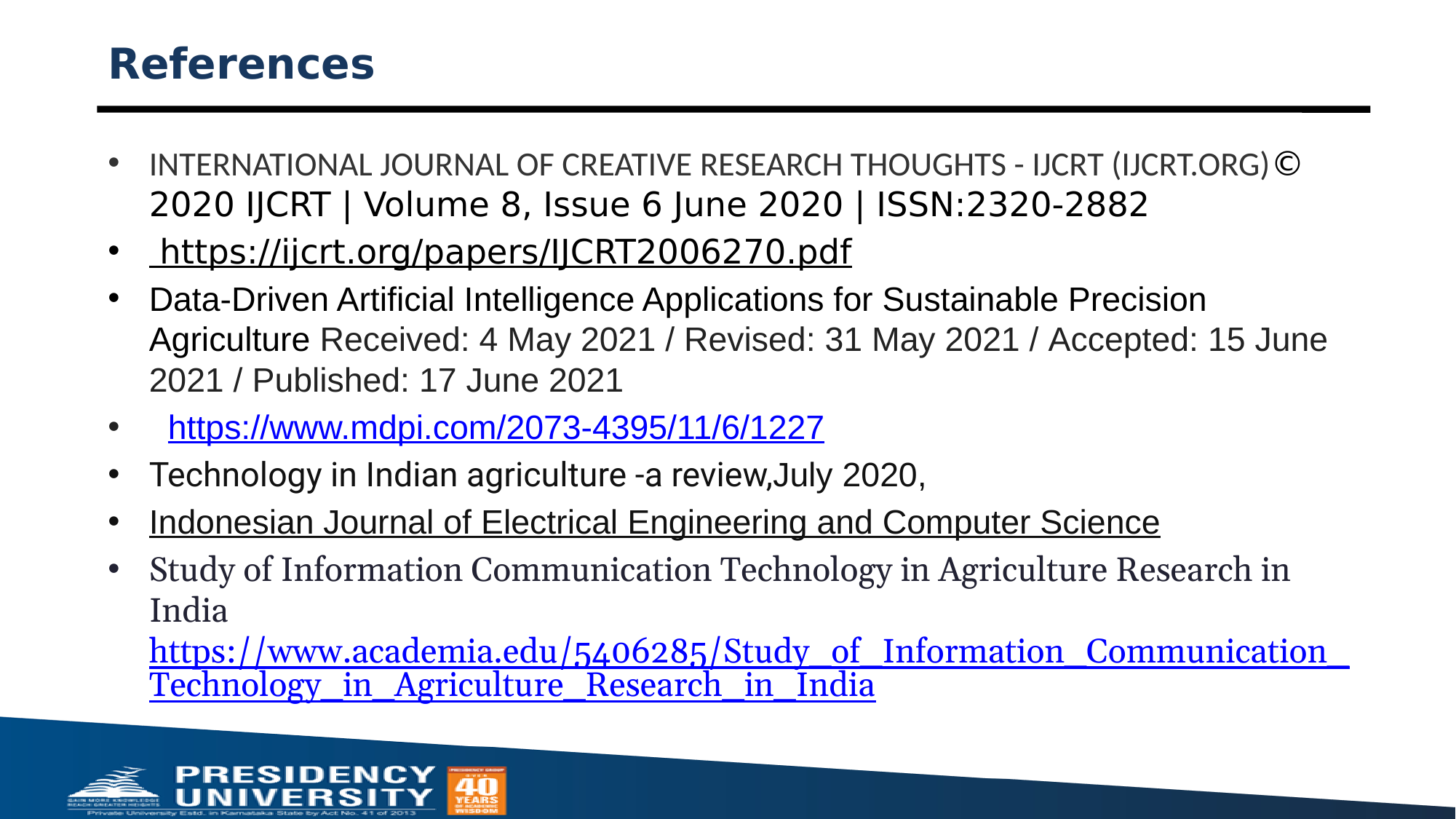

# References
INTERNATIONAL JOURNAL OF CREATIVE RESEARCH THOUGHTS - IJCRT (IJCRT.ORG)© 2020 IJCRT | Volume 8, Issue 6 June 2020 | ISSN:2320-2882
 https://ijcrt.org/papers/IJCRT2006270.pdf
Data-Driven Artificial Intelligence Applications for Sustainable Precision Agriculture Received: 4 May 2021 / Revised: 31 May 2021 / Accepted: 15 June 2021 / Published: 17 June 2021
  https://www.mdpi.com/2073-4395/11/6/1227
Technology in Indian agriculture -a review,July 2020,
Indonesian Journal of Electrical Engineering and Computer Science
Study of Information Communication Technology in Agriculture Research in India   https://www.academia.edu/5406285/Study_of_Information_Communication_Technology_in_Agriculture_Research_in_India